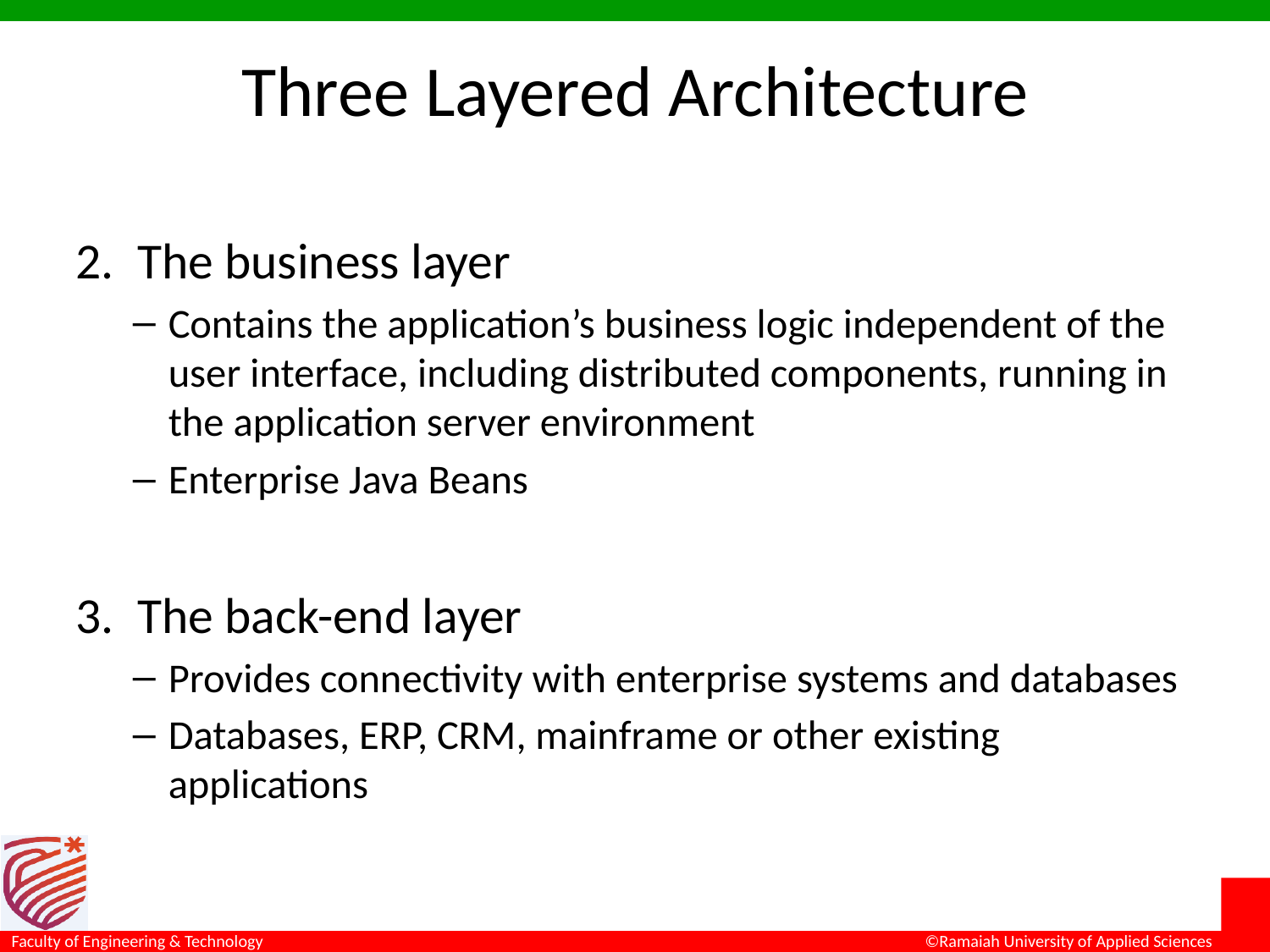

# Three Layered Architecture
The business layer
Contains the application’s business logic independent of the user interface, including distributed components, running in the application server environment
Enterprise Java Beans

The back-end layer
Provides connectivity with enterprise systems and databases
Databases, ERP, CRM, mainframe or other existing applications